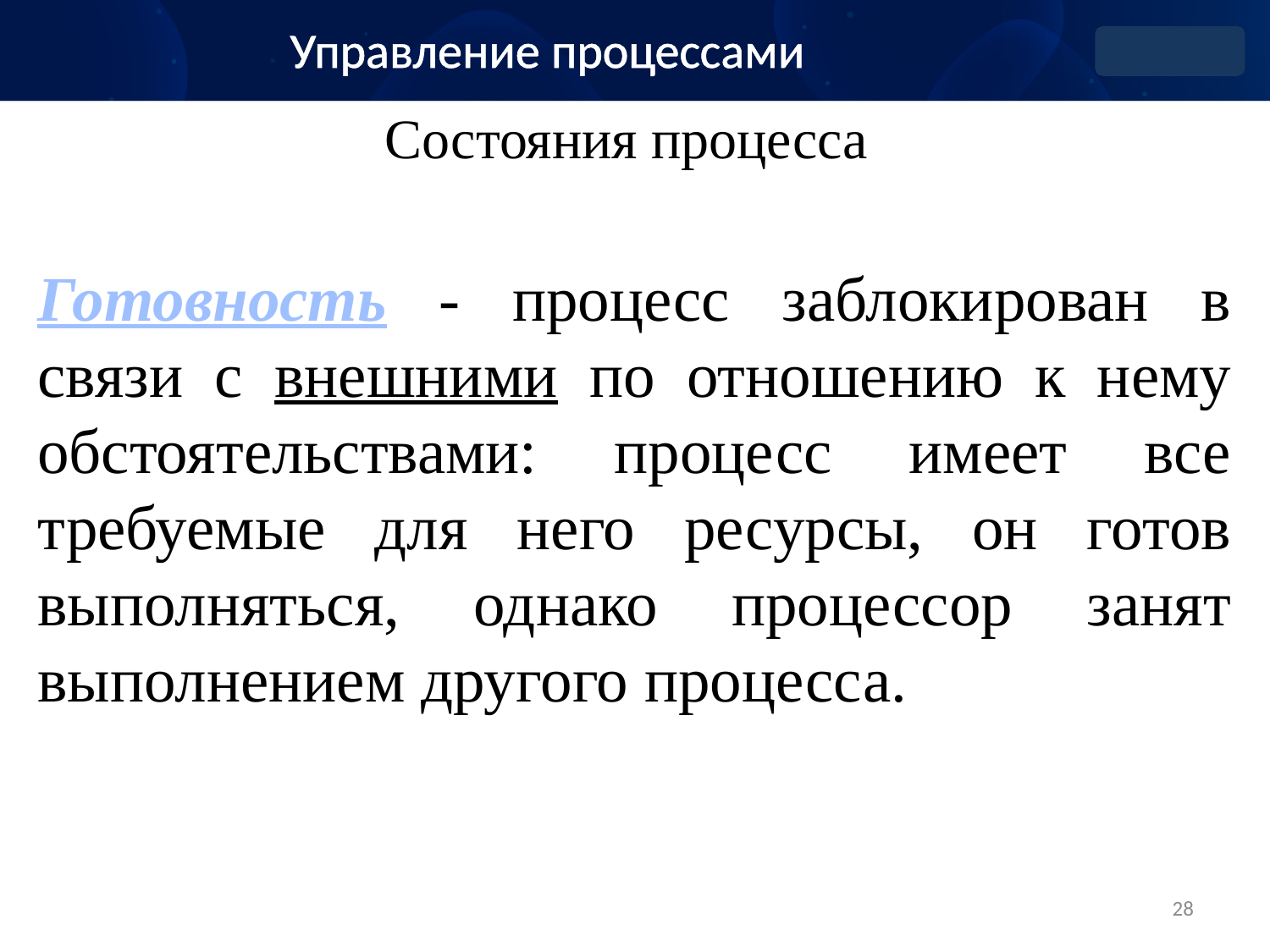

Управление процессами
Состояния процесса
# Готовность - процесс заблокирован в связи с внешними по отношению к нему обстоятельствами: процесс имеет все требуемые для него ресурсы, он готов выполняться, однако процессор занят выполнением другого процесса.
28